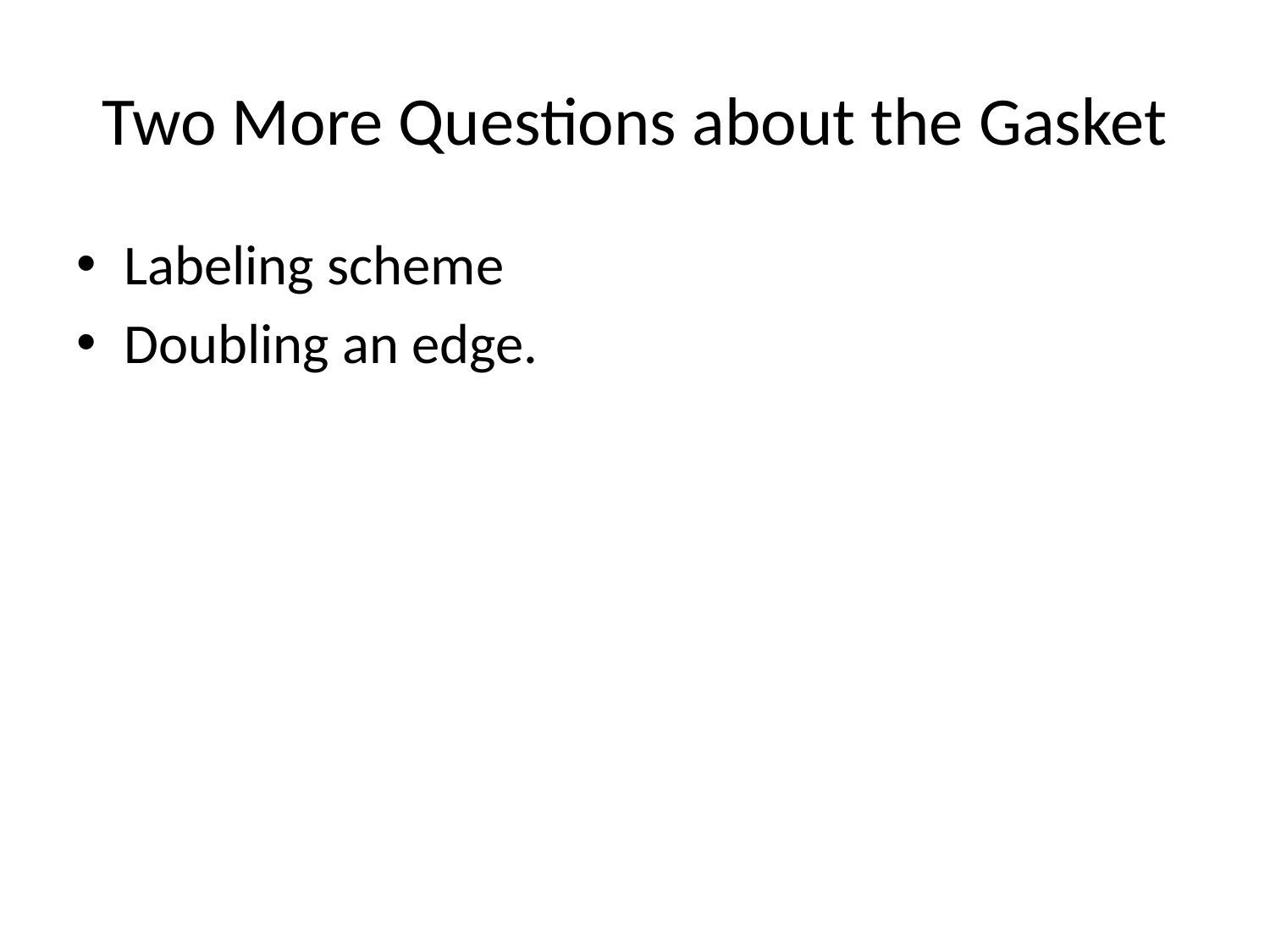

# Two More Questions about the Gasket
Labeling scheme
Doubling an edge.